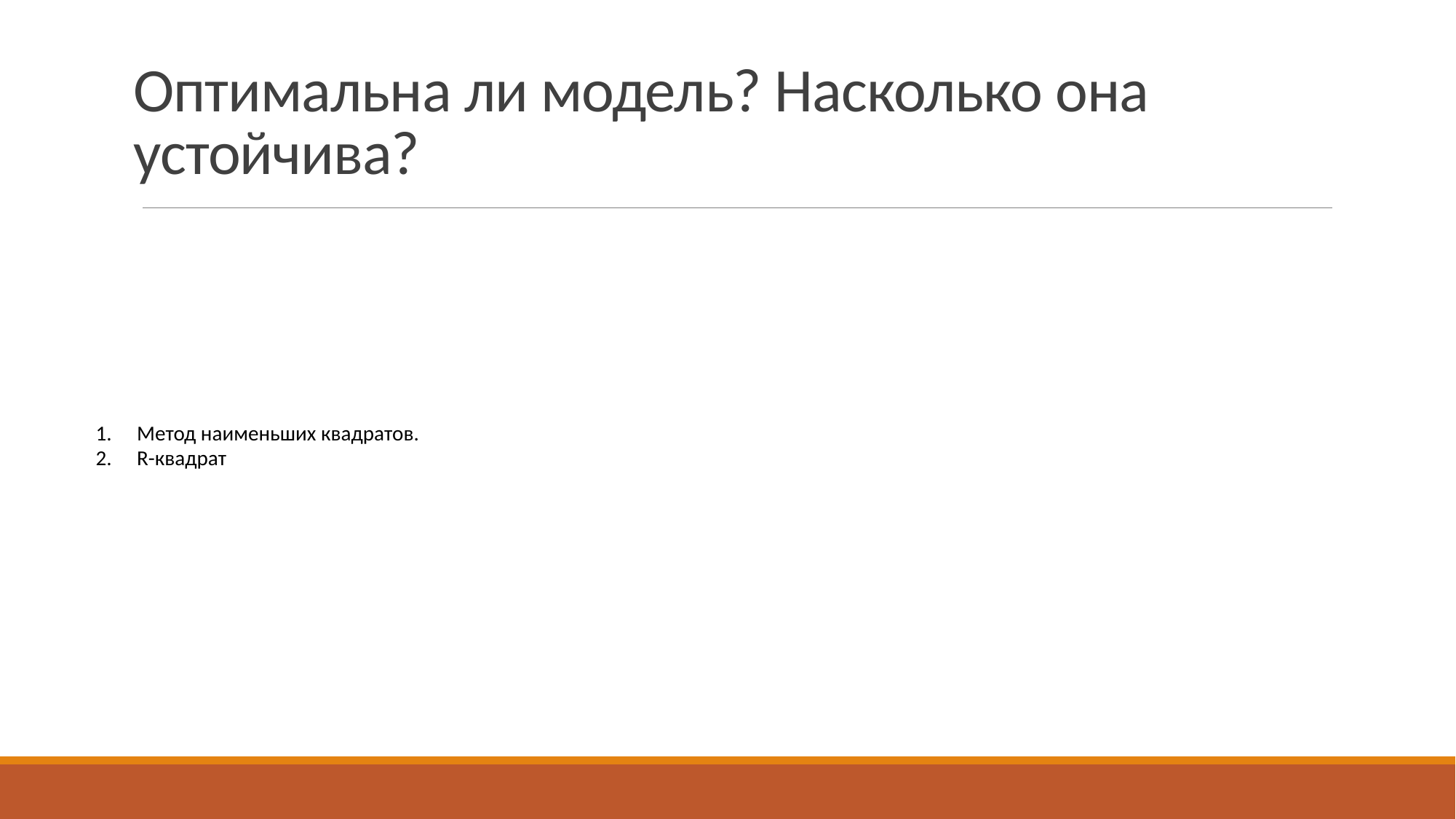

# Оптимальна ли модель? Насколько она устойчива?
Метод наименьших квадратов.
R-квадрат